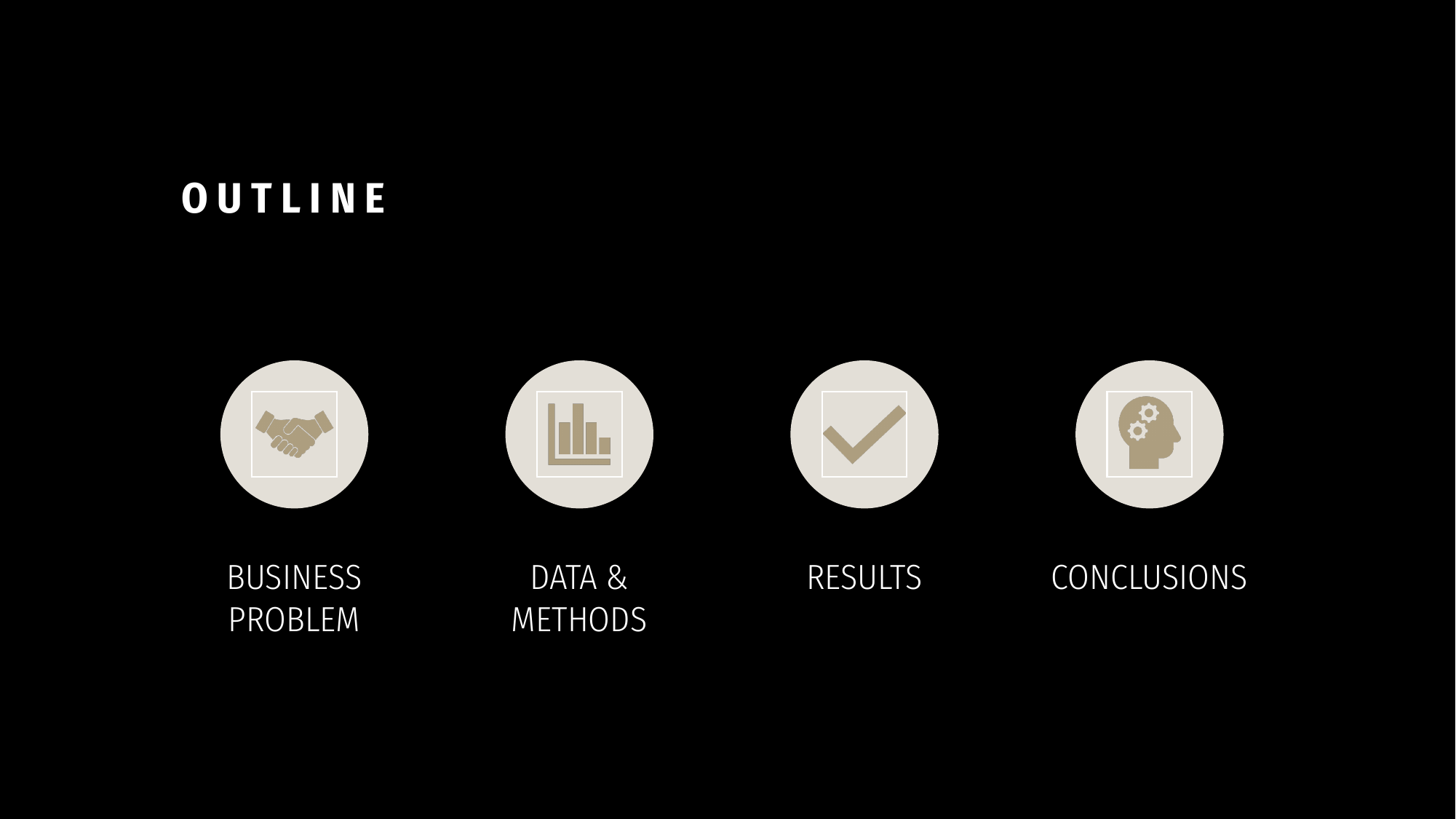

# outline
Business Problem
Data & Methods
Results
Conclusions